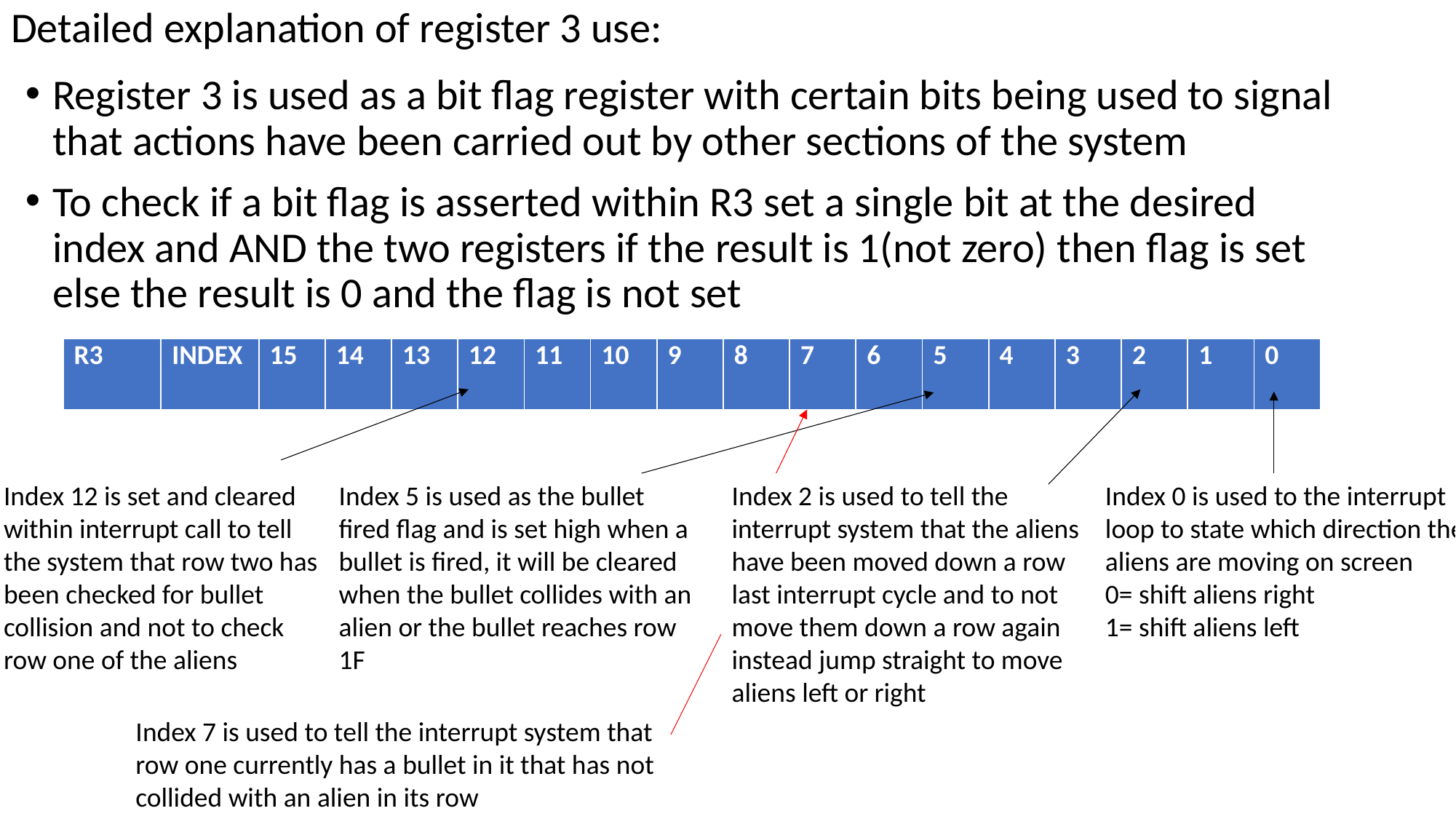

# Detailed explanation of register 3 use:
Register 3 is used as a bit flag register with certain bits being used to signal that actions have been carried out by other sections of the system
To check if a bit flag is asserted within R3 set a single bit at the desired index and AND the two registers if the result is 1(not zero) then flag is set else the result is 0 and the flag is not set
| R3 | INDEX | 15 | 14 | 13 | 12 | 11 | 10 | 9 | 8 | 7 | 6 | 5 | 4 | 3 | 2 | 1 | 0 |
| --- | --- | --- | --- | --- | --- | --- | --- | --- | --- | --- | --- | --- | --- | --- | --- | --- | --- |
Index 12 is set and cleared within interrupt call to tell the system that row two has been checked for bullet collision and not to check row one of the aliens
Index 5 is used as the bullet fired flag and is set high when a bullet is fired, it will be cleared when the bullet collides with an alien or the bullet reaches row 1F
Index 2 is used to tell the interrupt system that the aliens have been moved down a row last interrupt cycle and to not move them down a row again instead jump straight to move aliens left or right
Index 0 is used to the interrupt loop to state which direction the aliens are moving on screen
0= shift aliens right
1= shift aliens left
Index 7 is used to tell the interrupt system that row one currently has a bullet in it that has not collided with an alien in its row